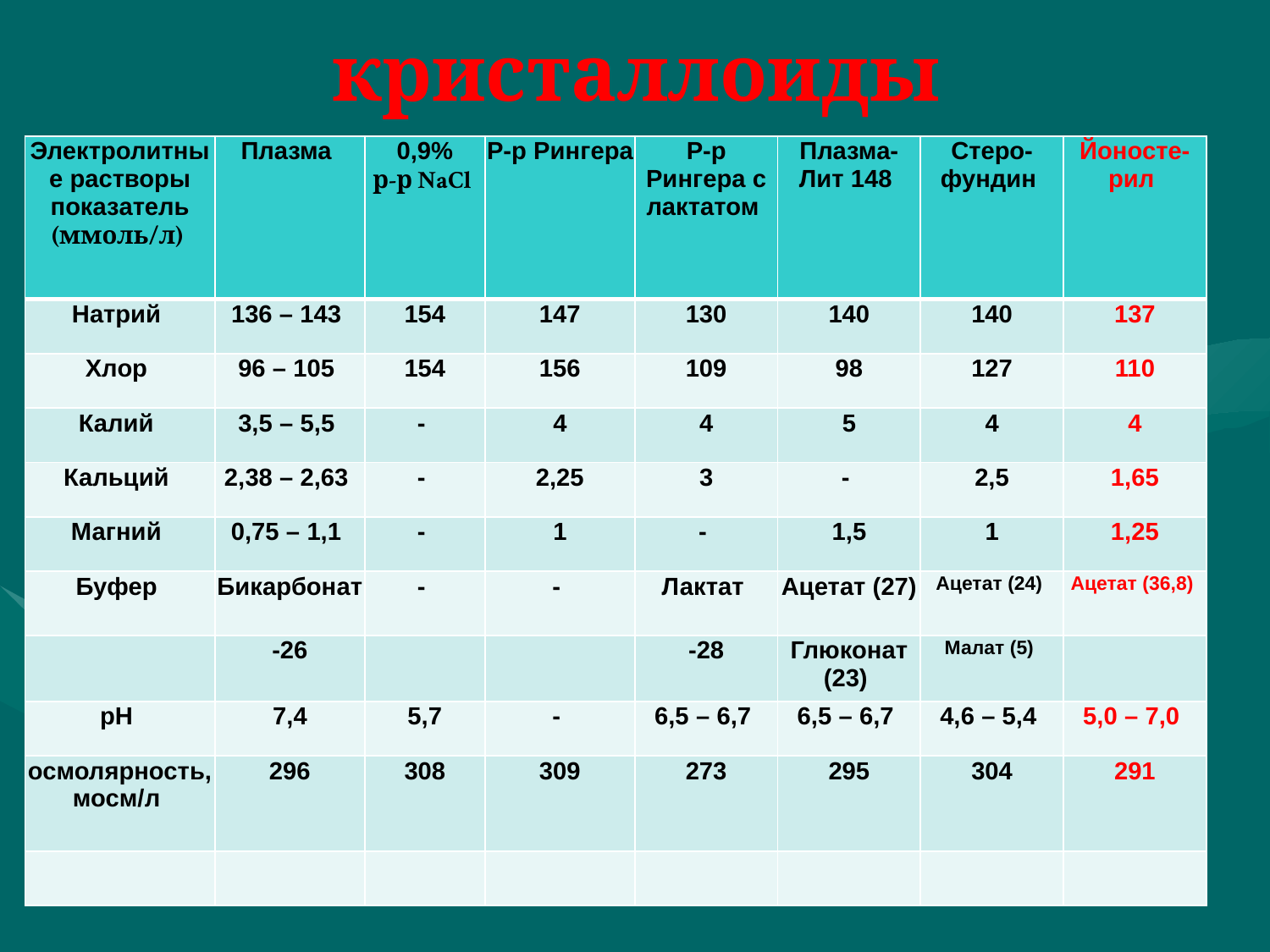

# кристаллоиды
| Электролитные растворы показатель (ммоль/л) | Плазма | 0,9% р-р NaCl | Р-р Рингера | Р-р Рингера с лактатом | Плазма-Лит 148 | Стеро-фундин | Йоносте-рил |
| --- | --- | --- | --- | --- | --- | --- | --- |
| Натрий | 136 – 143 | 154 | 147 | 130 | 140 | 140 | 137 |
| Хлор | 96 – 105 | 154 | 156 | 109 | 98 | 127 | 110 |
| Калий | 3,5 – 5,5 | - | 4 | 4 | 5 | 4 | 4 |
| Кальций | 2,38 – 2,63 | - | 2,25 | 3 | - | 2,5 | 1,65 |
| Магний | 0,75 – 1,1 | - | 1 | - | 1,5 | 1 | 1,25 |
| Буфер | Бикарбонат | - | - | Лактат | Ацетат (27) | Ацетат (24) | Ацетат (36,8) |
|  | -26 |  |  | -28 | Глюконат (23) | Малат (5) |  |
| рН | 7,4 | 5,7 | - | 6,5 – 6,7 | 6,5 – 6,7 | 4,6 – 5,4 | 5,0 – 7,0 |
| осмолярность, мосм/л | 296 | 308 | 309 | 273 | 295 | 304 | 291 |
|  |  |  |  |  |  |  |  |